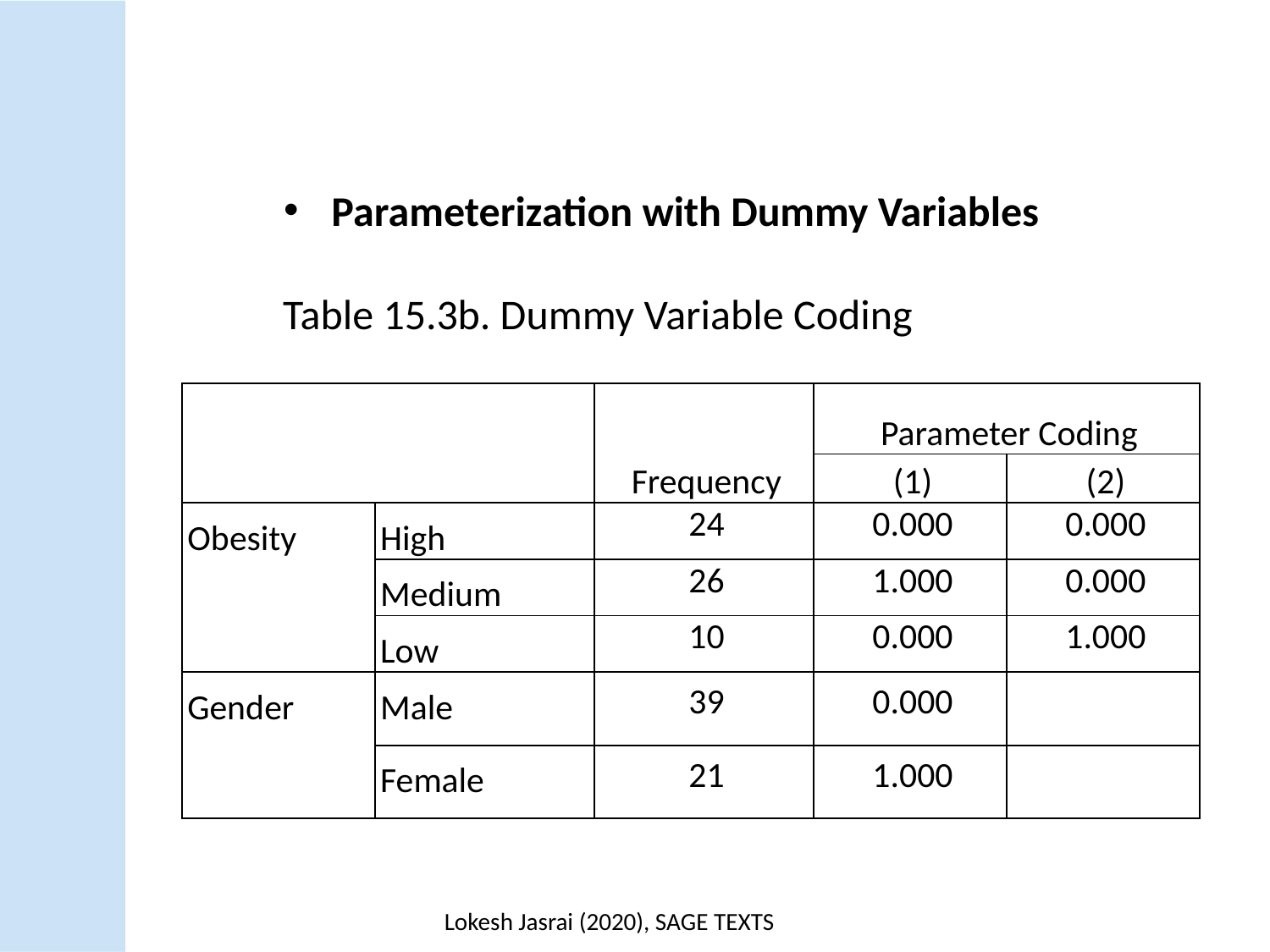

Parameterization with Dummy Variables
Table 15.3b. Dummy Variable Coding
|  |  | Frequency | Parameter Coding |  |
| --- | --- | --- | --- | --- |
|  |  |  | (1) | (2) |
| Obesity | High | 24 | 0.000 | 0.000 |
|  | Medium | 26 | 1.000 | 0.000 |
|  | Low | 10 | 0.000 | 1.000 |
| Gender | Male | 39 | 0.000 |  |
|  | Female | 21 | 1.000 |  |
Lokesh Jasrai (2020), SAGE TEXTS